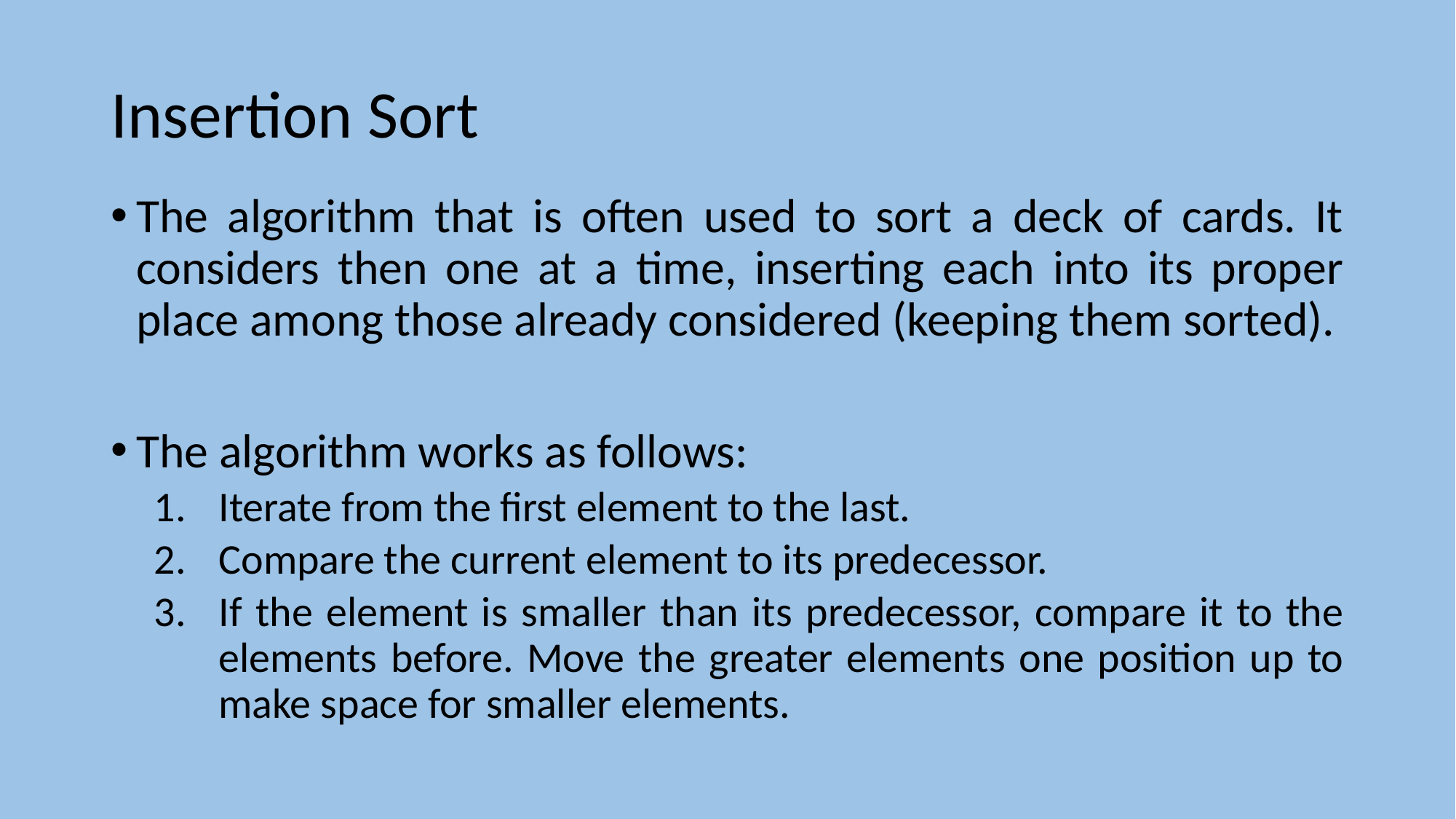

# Insertion Sort
The algorithm that is often used to sort a deck of cards. It considers then one at a time, inserting each into its proper place among those already considered (keeping them sorted).

The algorithm works as follows:
Iterate from the first element to the last.
Compare the current element to its predecessor.
If the element is smaller than its predecessor, compare it to the elements before. Move the greater elements one position up to make space for smaller elements.